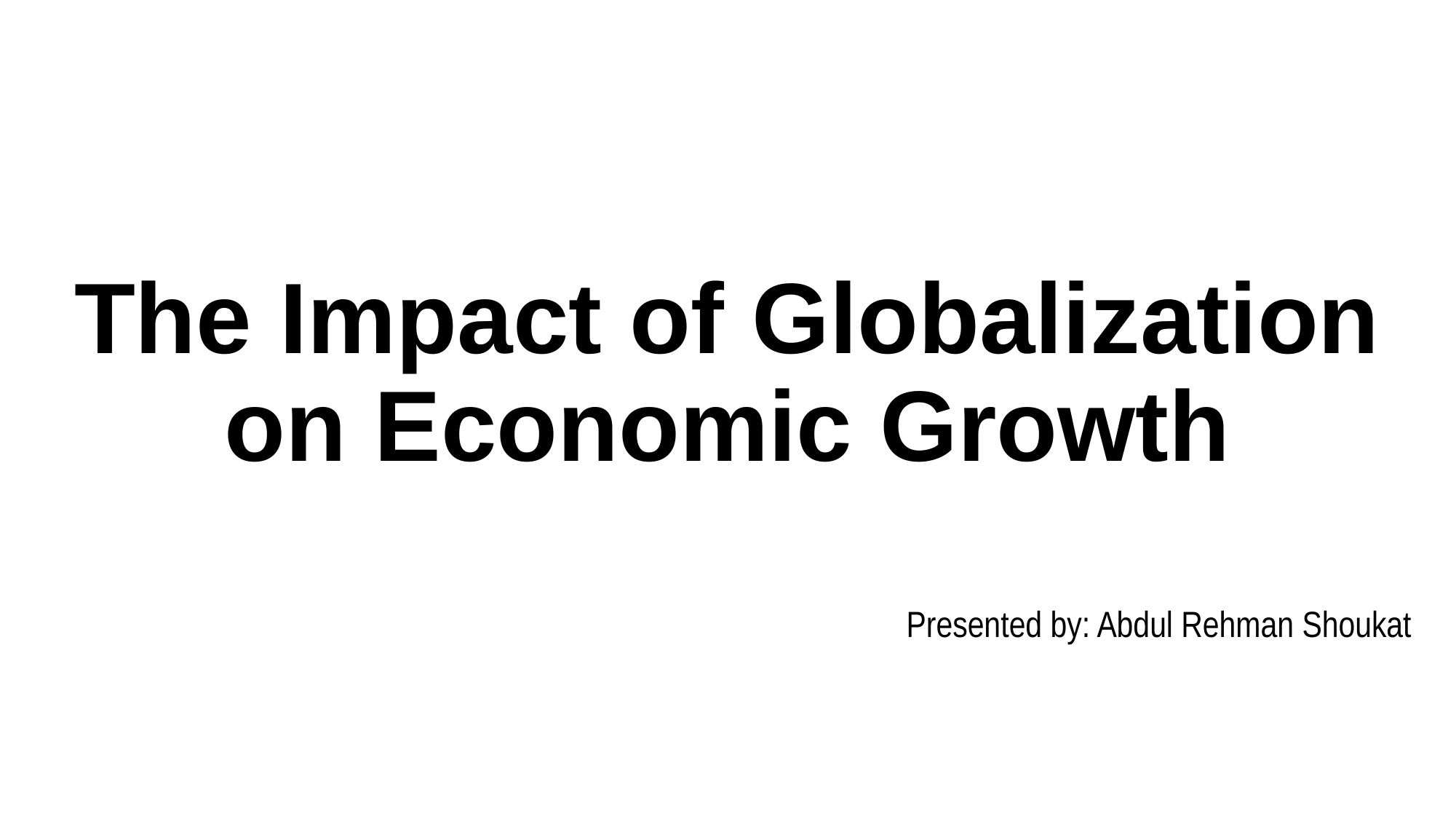

# The Impact of Globalization on Economic Growth
Presented by: Abdul Rehman Shoukat